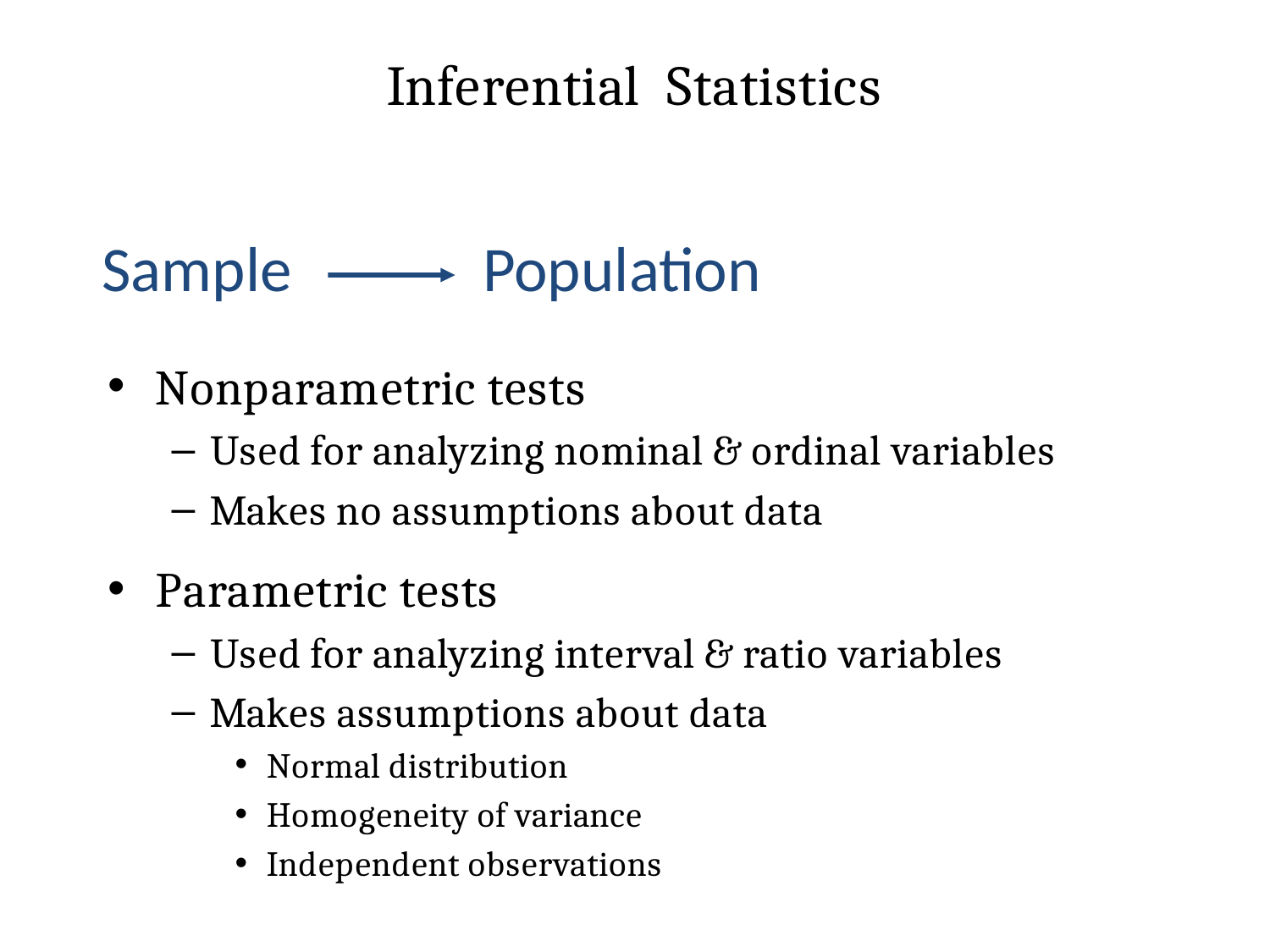

# Inferential  Statistics
Sample 		Population

Nonparametric tests
Used for analyzing nominal & ordinal variables
Makes no assumptions about data
Parametric tests
Used for analyzing interval & ratio variables
Makes assumptions about data
Normal distribution
Homogeneity of variance
Independent observations